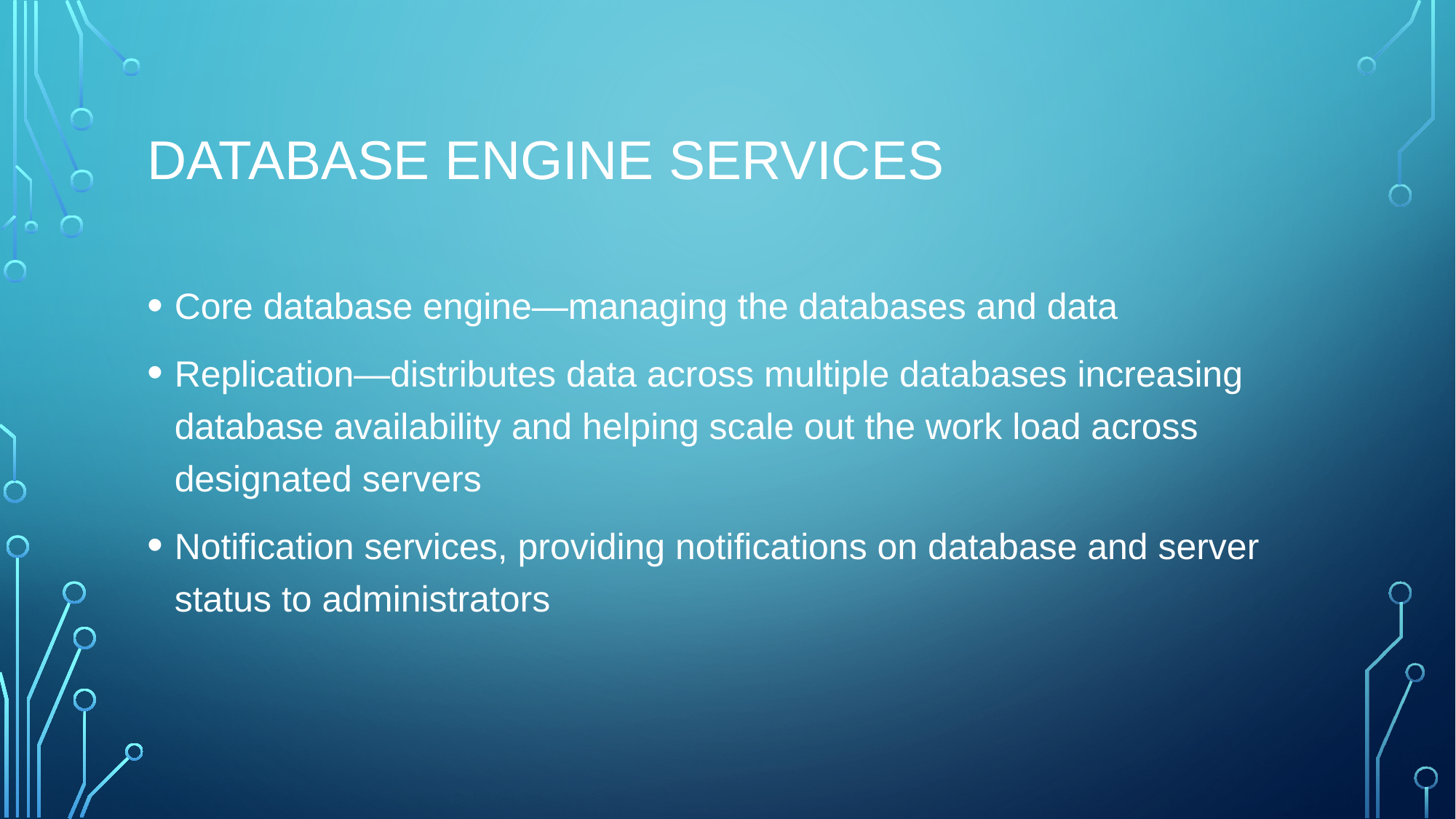

# DataBase Engine Services
Core database engine—managing the databases and data
Replication—distributes data across multiple databases increasing database availability and helping scale out the work load across designated servers
Notification services, providing notifications on database and server status to administrators